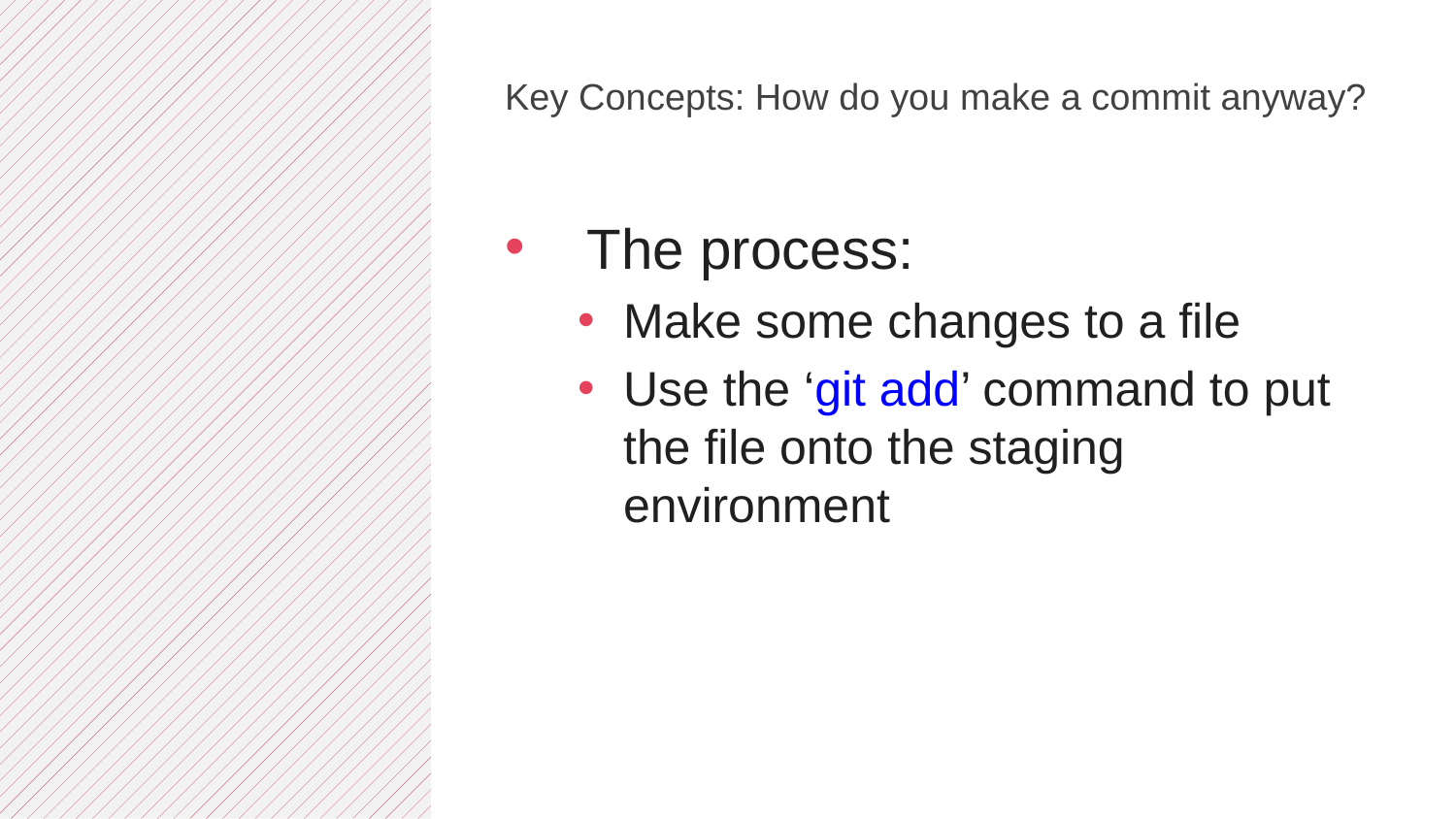

Key Concepts: How do you make a commit anyway?
The process:
Make some changes to a file
Use the ‘git add’ command to put the file onto the staging environment